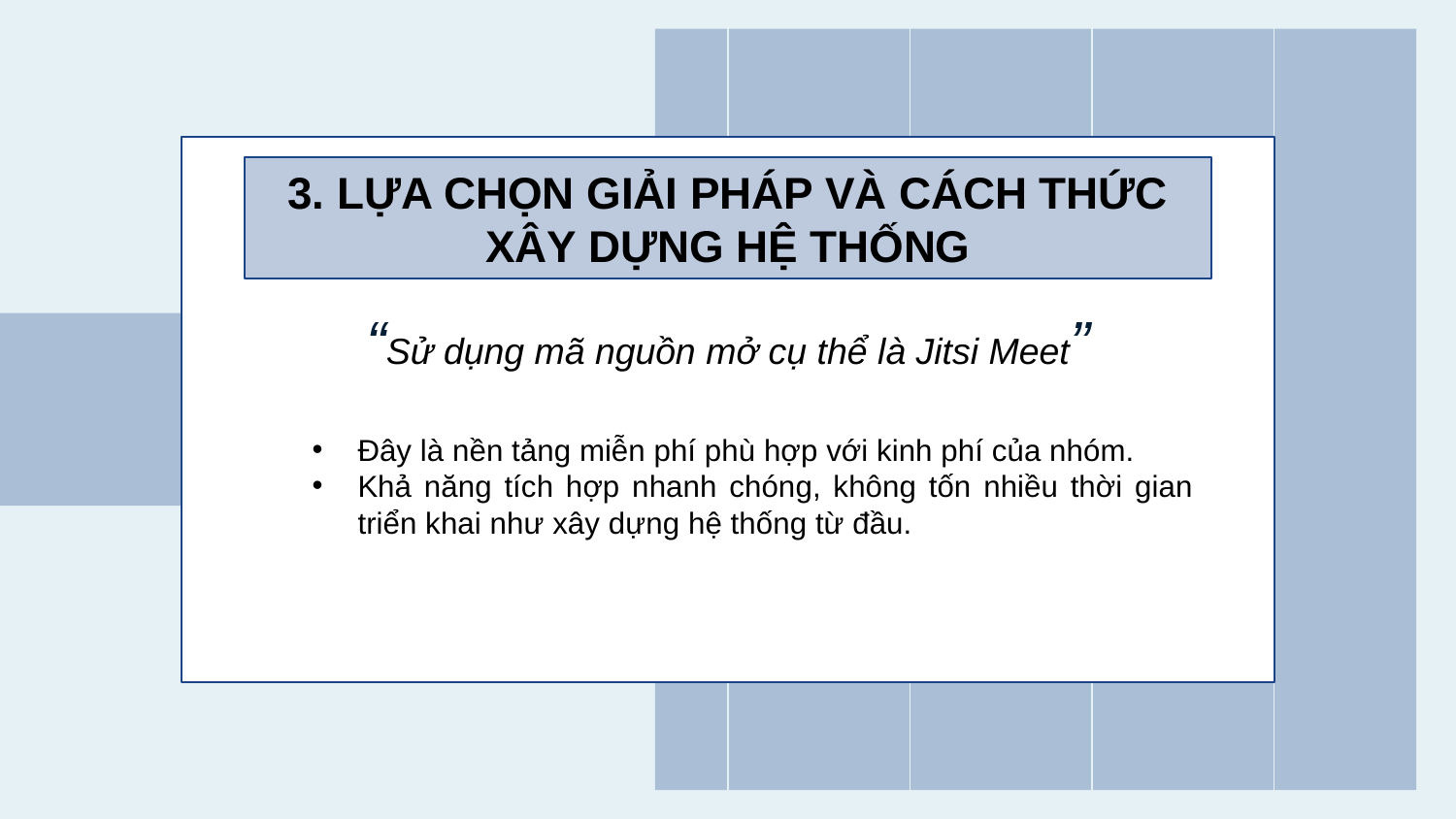

# 3. LỰA CHỌN GIẢI PHÁP VÀ CÁCH THỨC XÂY DỰNG HỆ THỐNG
“Sử dụng mã nguồn mở cụ thể là Jitsi Meet”
Đây là nền tảng miễn phí phù hợp với kinh phí của nhóm.
Khả năng tích hợp nhanh chóng, không tốn nhiều thời gian triển khai như xây dựng hệ thống từ đầu.